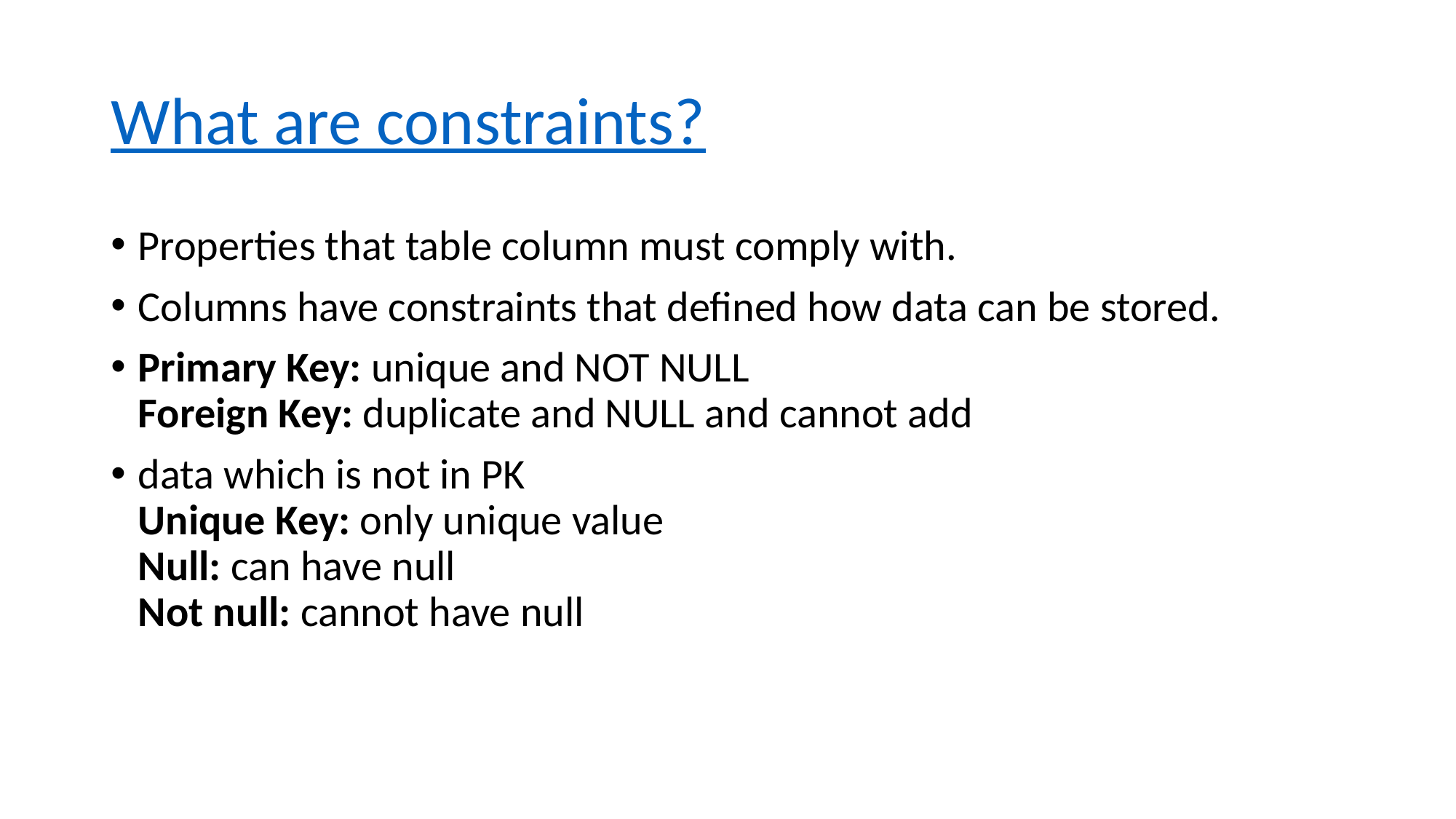

# What are constraints?
Properties that table column must comply with.
Columns have constraints that defined how data can be stored.
Primary Key: unique and NOT NULL
Foreign Key: duplicate and NULL and cannot add
data which is not in PK
Unique Key: only unique value
Null: can have null
Not null: cannot have null